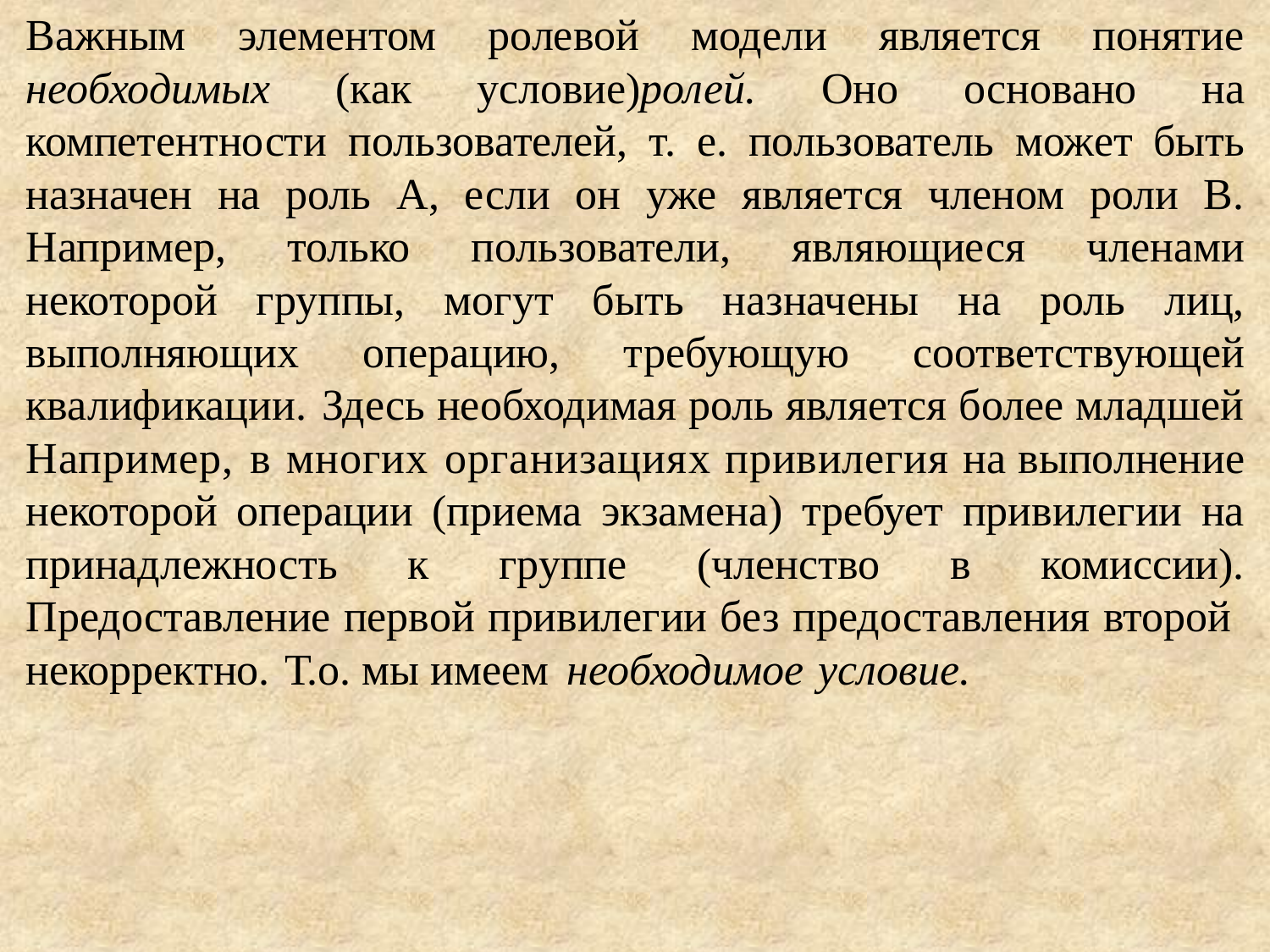

Важным элементом ролевой модели является понятие необходимых (как условие)ролей. Оно основано на компетентности пользователей, т. е. пользователь может быть назначен на роль А, если он уже является членом роли В. Например, только пользователи, являющиеся членами некоторой группы, могут быть назначены на роль лиц, выполняющих операцию, требующую соответствующей квалификации. Здесь необходимая роль является более младшей Например, в многих организациях привилегия на выполнение некоторой операции (приема экзамена) требует привилегии на принадлежность к группе (членство в комиссии). Предоставление первой привилегии без предоставления второй  некорректно. Т.о. мы имеем необходимое условие.